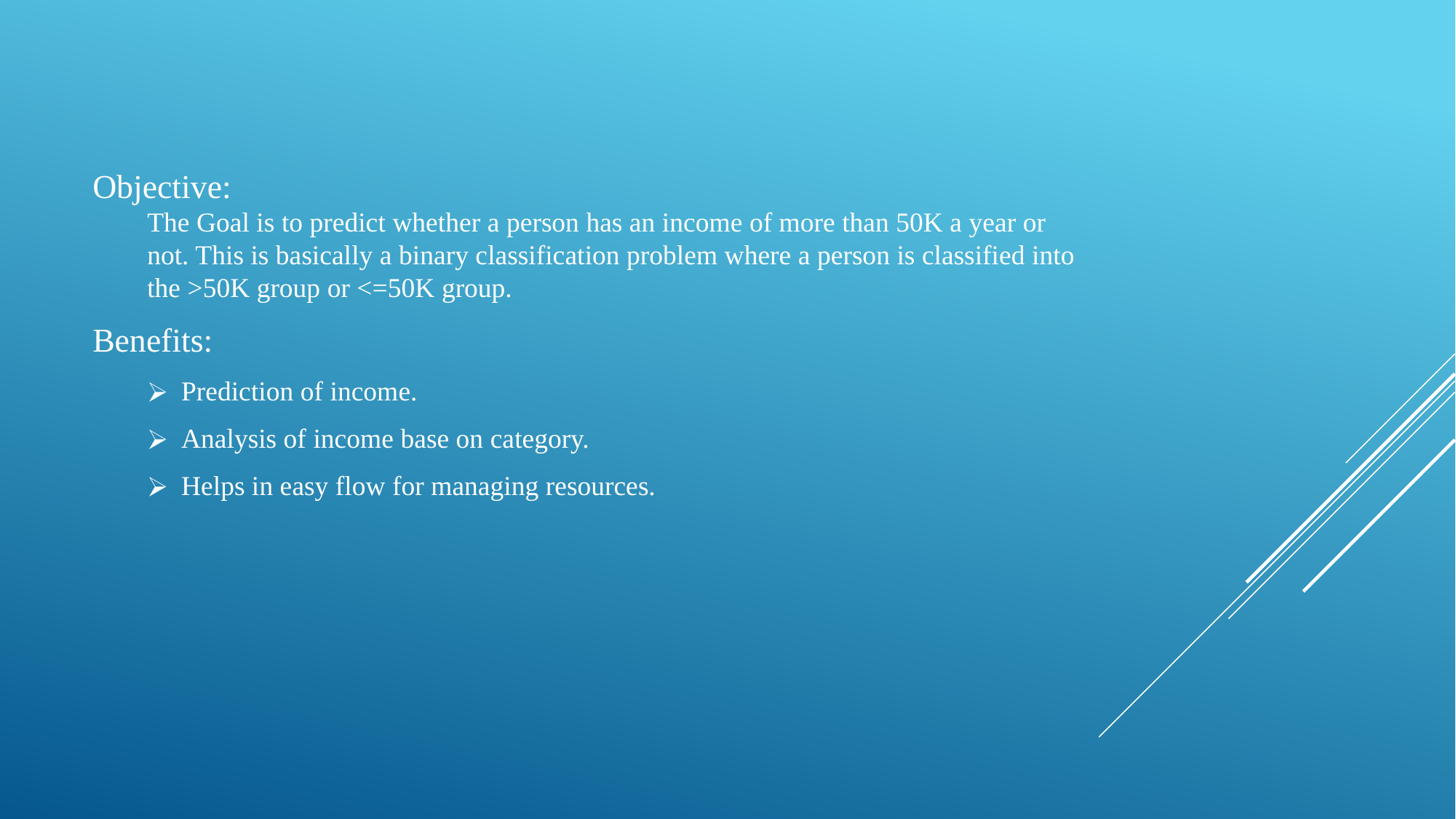

Objective:
The Goal is to predict whether a person has an income of more than 50K a year or not. This is basically a binary classification problem where a person is classified into the >50K group or <=50K group.
Benefits:
Prediction of income.
Analysis of income base on category.
Helps in easy flow for managing resources.